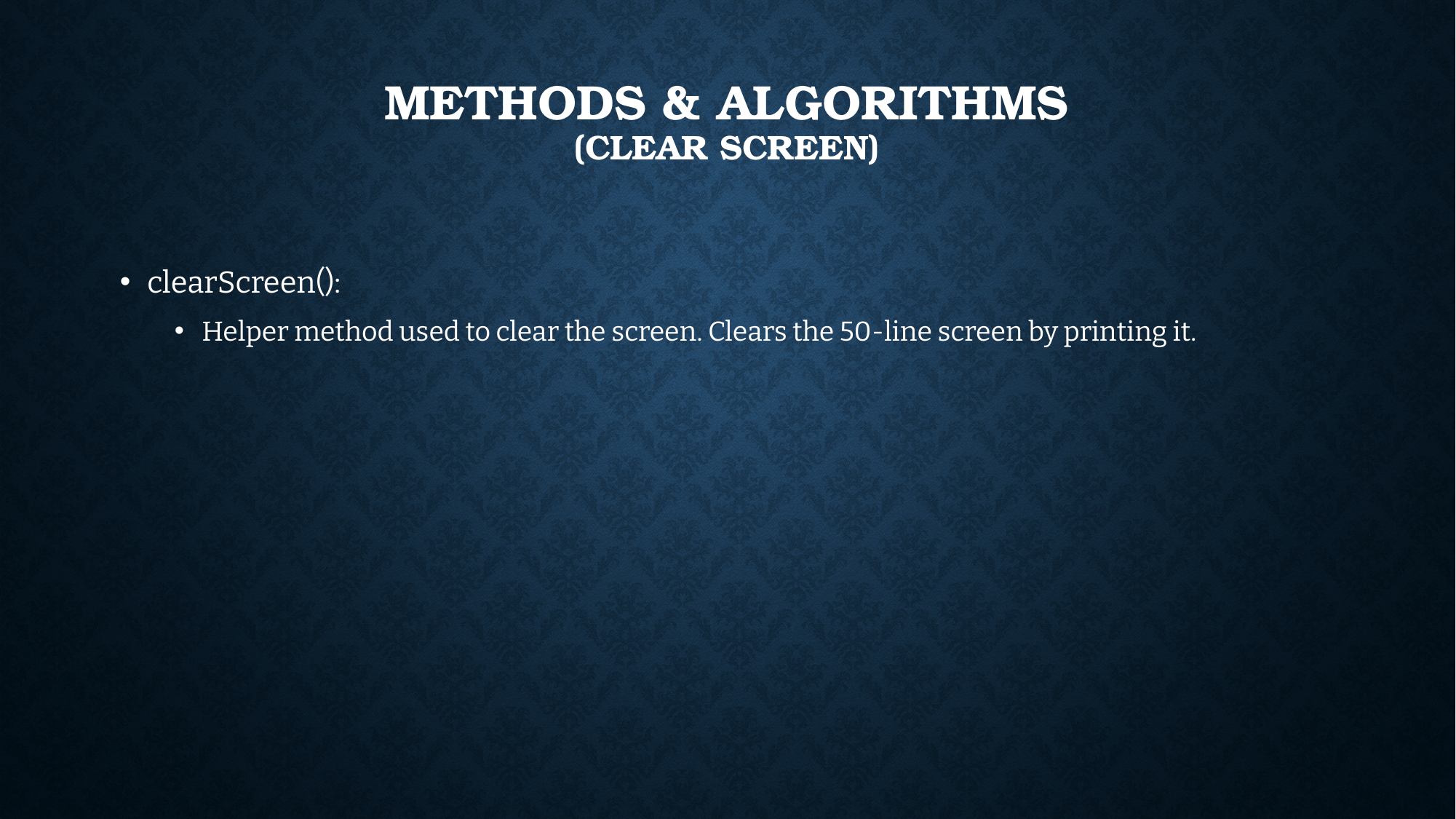

# Methods & algorithms (clear screen)
clearScreen():
Helper method used to clear the screen. Clears the 50-line screen by printing it.